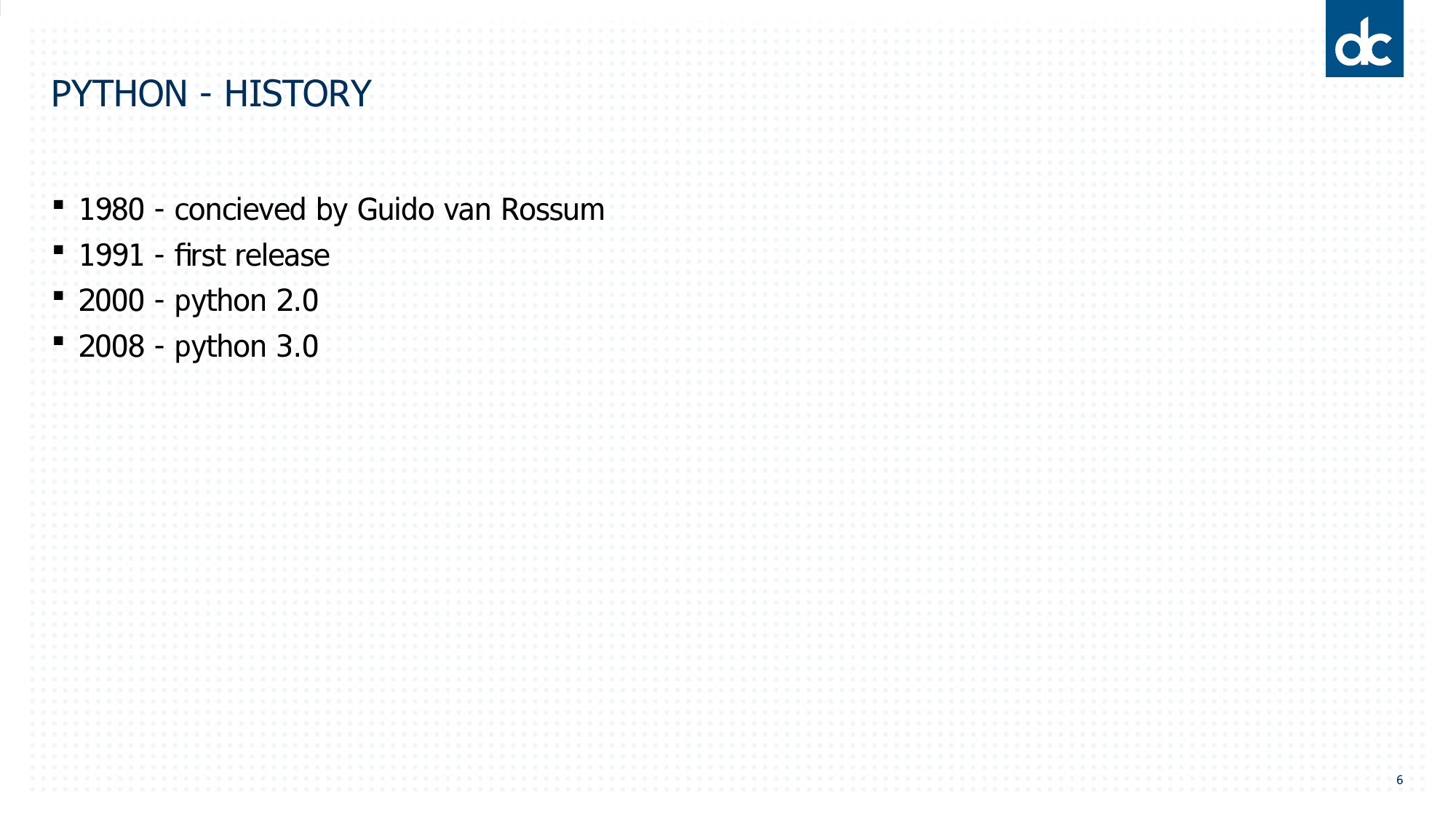

# PYTHON - HISTORY
1980 - concieved by Guido van Rossum
1991 - first release
2000 - python 2.0
2008 - python 3.0

6